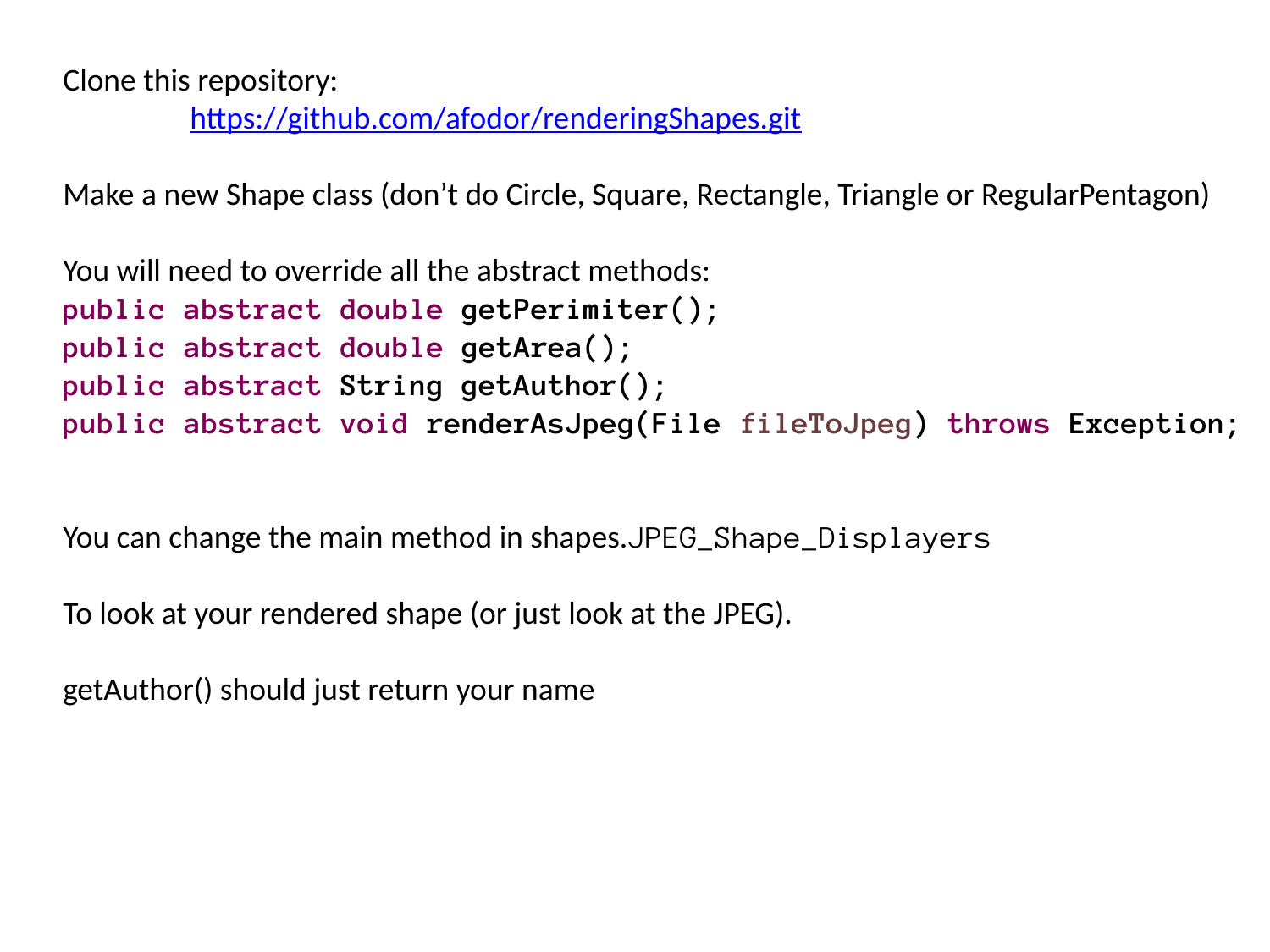

Clone this repository:
	https://github.com/afodor/renderingShapes.git

Make a new Shape class (don’t do Circle, Square, Rectangle, Triangle or RegularPentagon)

You will need to override all the abstract methods:
public abstract double getPerimiter();
public abstract double getArea();
public abstract String getAuthor();
public abstract void renderAsJpeg(File fileToJpeg) throws Exception;

You can change the main method in shapes.JPEG_Shape_Displayers

To look at your rendered shape (or just look at the JPEG).

getAuthor() should just return your name